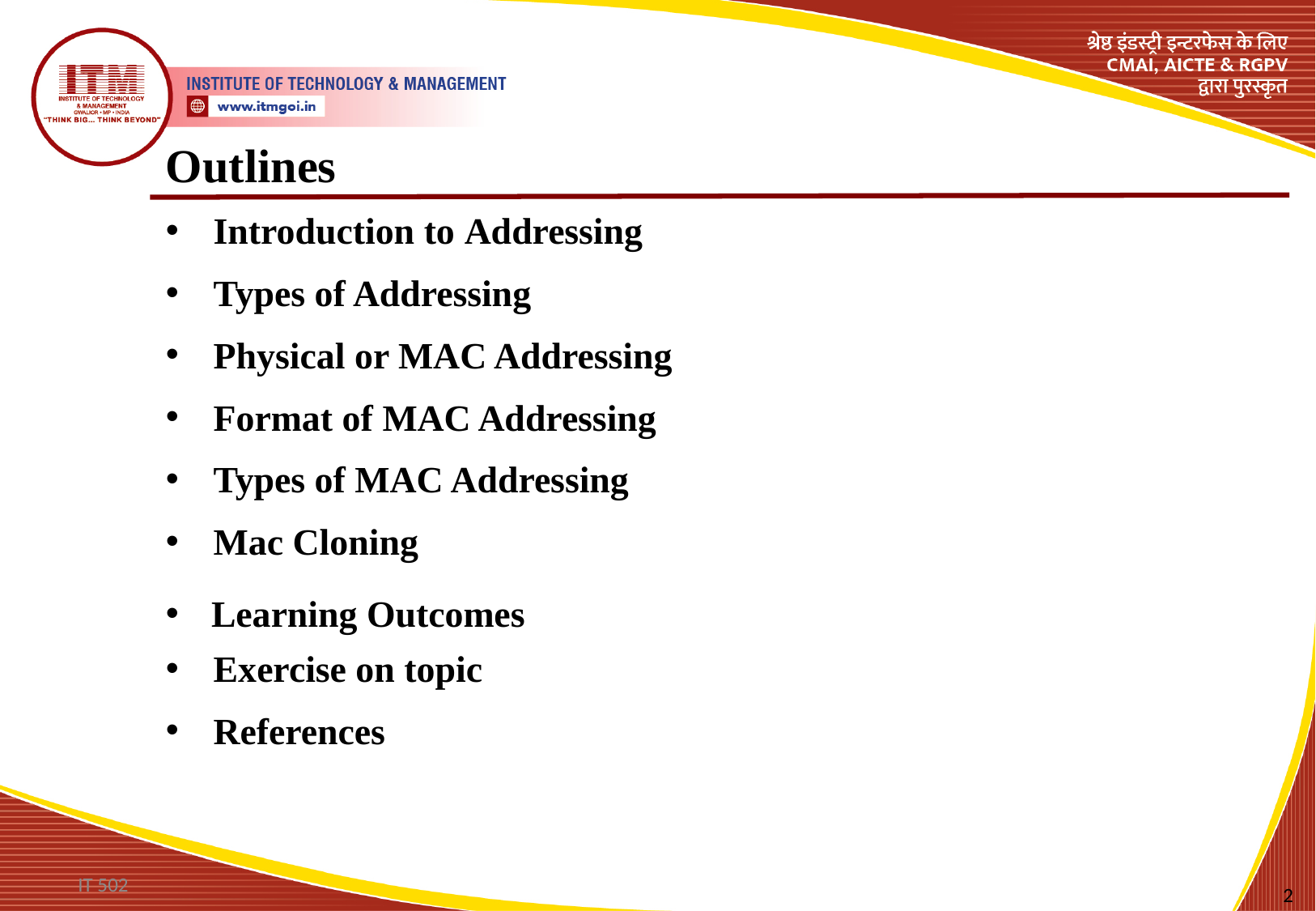

Outlines
Introduction to Addressing
Types of Addressing
Physical or MAC Addressing
Format of MAC Addressing
Types of MAC Addressing
Mac Cloning
Learning Outcomes
Exercise on topic
References
IT 502
2